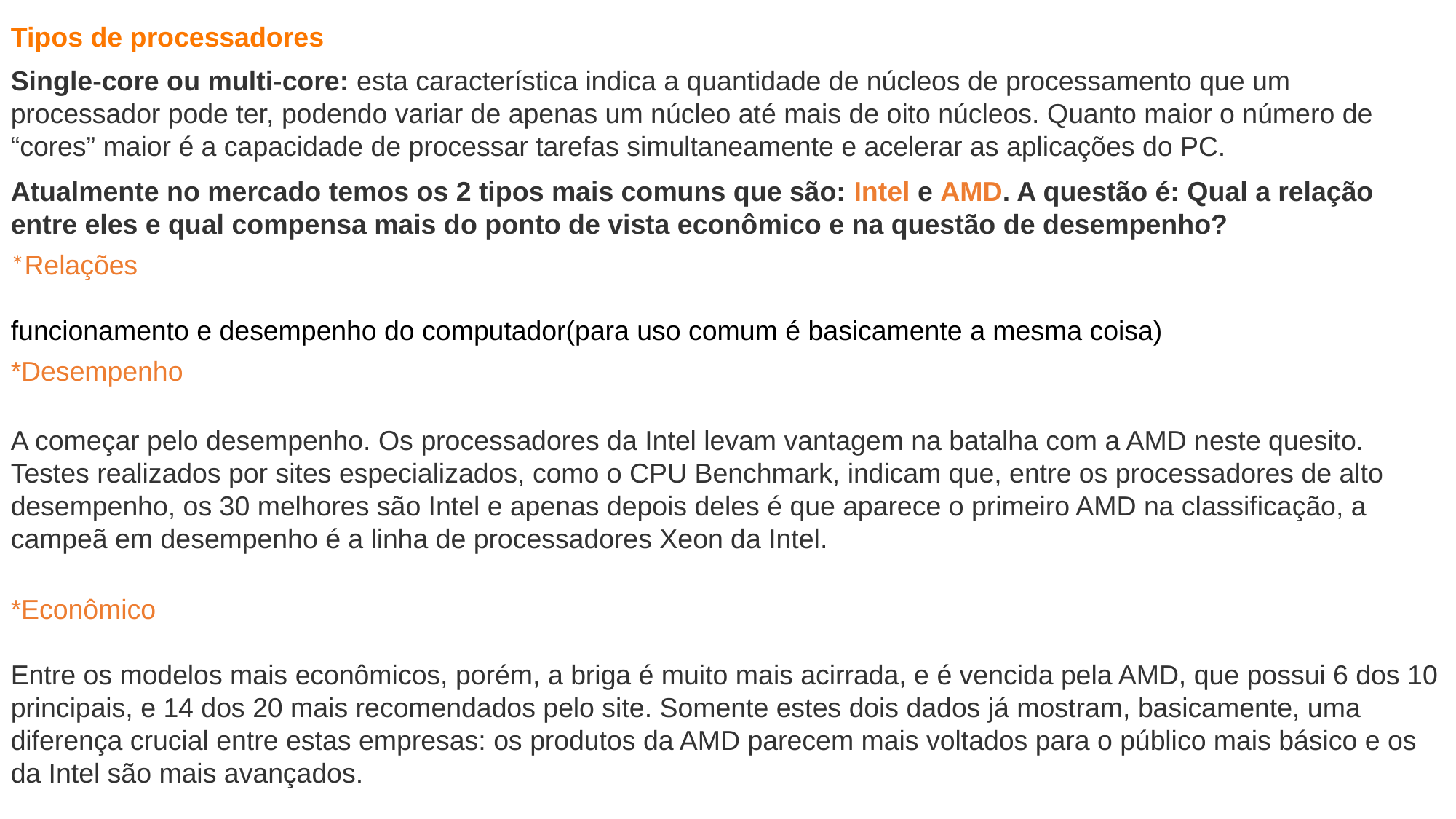

Tipos de processadores
Single-core ou multi-core: esta característica indica a quantidade de núcleos de processamento que um processador pode ter, podendo variar de apenas um núcleo até mais de oito núcleos. Quanto maior o número de “cores” maior é a capacidade de processar tarefas simultaneamente e acelerar as aplicações do PC.
Atualmente no mercado temos os 2 tipos mais comuns que são: Intel e AMD. A questão é: Qual a relação entre eles e qual compensa mais do ponto de vista econômico e na questão de desempenho?
*Relações

funcionamento e desempenho do computador(para uso comum é basicamente a mesma coisa)
*Desempenho

A começar pelo desempenho. Os processadores da Intel levam vantagem na batalha com a AMD neste quesito. Testes realizados por sites especializados, como o CPU Benchmark, indicam que, entre os processadores de alto desempenho, os 30 melhores são Intel e apenas depois deles é que aparece o primeiro AMD na classificação, a campeã em desempenho é a linha de processadores Xeon da Intel.
*Econômico

Entre os modelos mais econômicos, porém, a briga é muito mais acirrada, e é vencida pela AMD, que possui 6 dos 10 principais, e 14 dos 20 mais recomendados pelo site. Somente estes dois dados já mostram, basicamente, uma diferença crucial entre estas empresas: os produtos da AMD parecem mais voltados para o público mais básico e os da Intel são mais avançados.